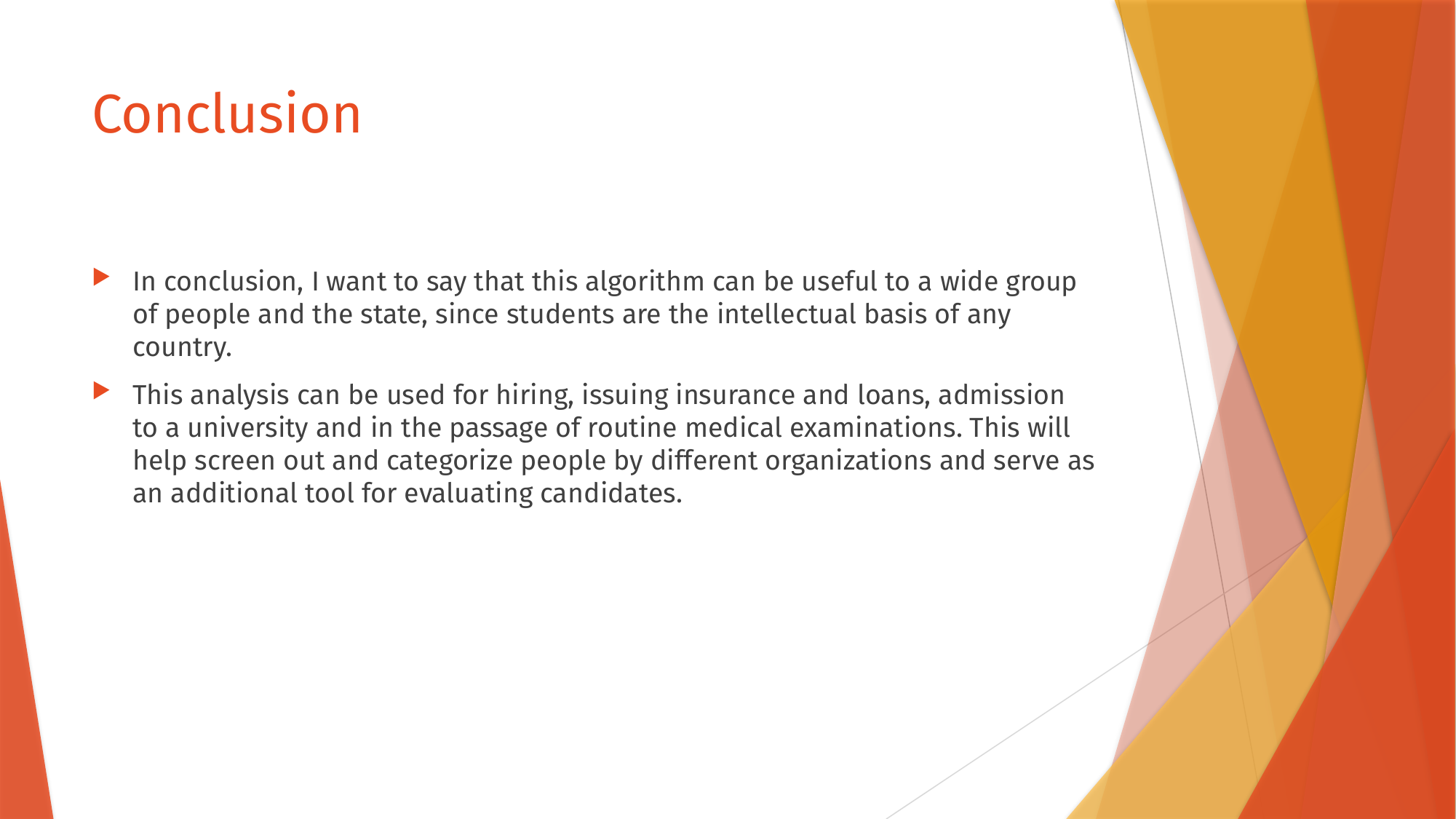

# Conclusion
In conclusion, I want to say that this algorithm can be useful to a wide group of people and the state, since students are the intellectual basis of any country.
This analysis can be used for hiring, issuing insurance and loans, admission to a university and in the passage of routine medical examinations. This will help screen out and categorize people by different organizations and serve as an additional tool for evaluating candidates.